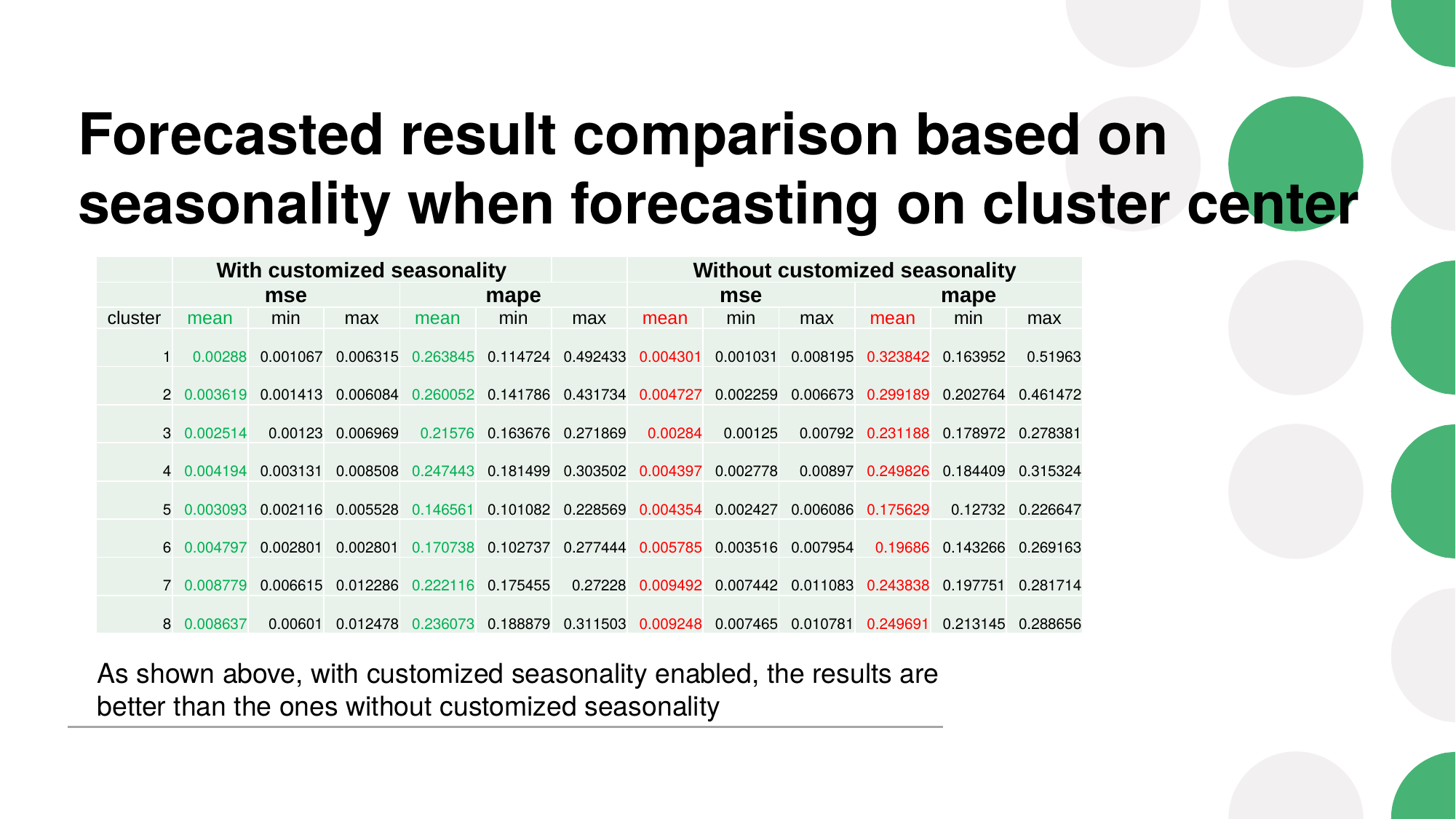

# Forecasted result comparison based on seasonality when forecasting on cluster center
|  | With customized seasonality |  |  |  |  |  | Without customized seasonality |  |  |  |  |  |
| --- | --- | --- | --- | --- | --- | --- | --- | --- | --- | --- | --- | --- |
|  | mse |  |  | mape |  |  | mse |  |  | mape |  |  |
| cluster | mean | min | max | mean | min | max | mean | min | max | mean | min | max |
| 1 | 0.00288 | 0.001067 | 0.006315 | 0.263845 | 0.114724 | 0.492433 | 0.004301 | 0.001031 | 0.008195 | 0.323842 | 0.163952 | 0.51963 |
| 2 | 0.003619 | 0.001413 | 0.006084 | 0.260052 | 0.141786 | 0.431734 | 0.004727 | 0.002259 | 0.006673 | 0.299189 | 0.202764 | 0.461472 |
| 3 | 0.002514 | 0.00123 | 0.006969 | 0.21576 | 0.163676 | 0.271869 | 0.00284 | 0.00125 | 0.00792 | 0.231188 | 0.178972 | 0.278381 |
| 4 | 0.004194 | 0.003131 | 0.008508 | 0.247443 | 0.181499 | 0.303502 | 0.004397 | 0.002778 | 0.00897 | 0.249826 | 0.184409 | 0.315324 |
| 5 | 0.003093 | 0.002116 | 0.005528 | 0.146561 | 0.101082 | 0.228569 | 0.004354 | 0.002427 | 0.006086 | 0.175629 | 0.12732 | 0.226647 |
| 6 | 0.004797 | 0.002801 | 0.002801 | 0.170738 | 0.102737 | 0.277444 | 0.005785 | 0.003516 | 0.007954 | 0.19686 | 0.143266 | 0.269163 |
| 7 | 0.008779 | 0.006615 | 0.012286 | 0.222116 | 0.175455 | 0.27228 | 0.009492 | 0.007442 | 0.011083 | 0.243838 | 0.197751 | 0.281714 |
| 8 | 0.008637 | 0.00601 | 0.012478 | 0.236073 | 0.188879 | 0.311503 | 0.009248 | 0.007465 | 0.010781 | 0.249691 | 0.213145 | 0.288656 |
As shown above, with customized seasonality enabled, the results are better than the ones without customized seasonality